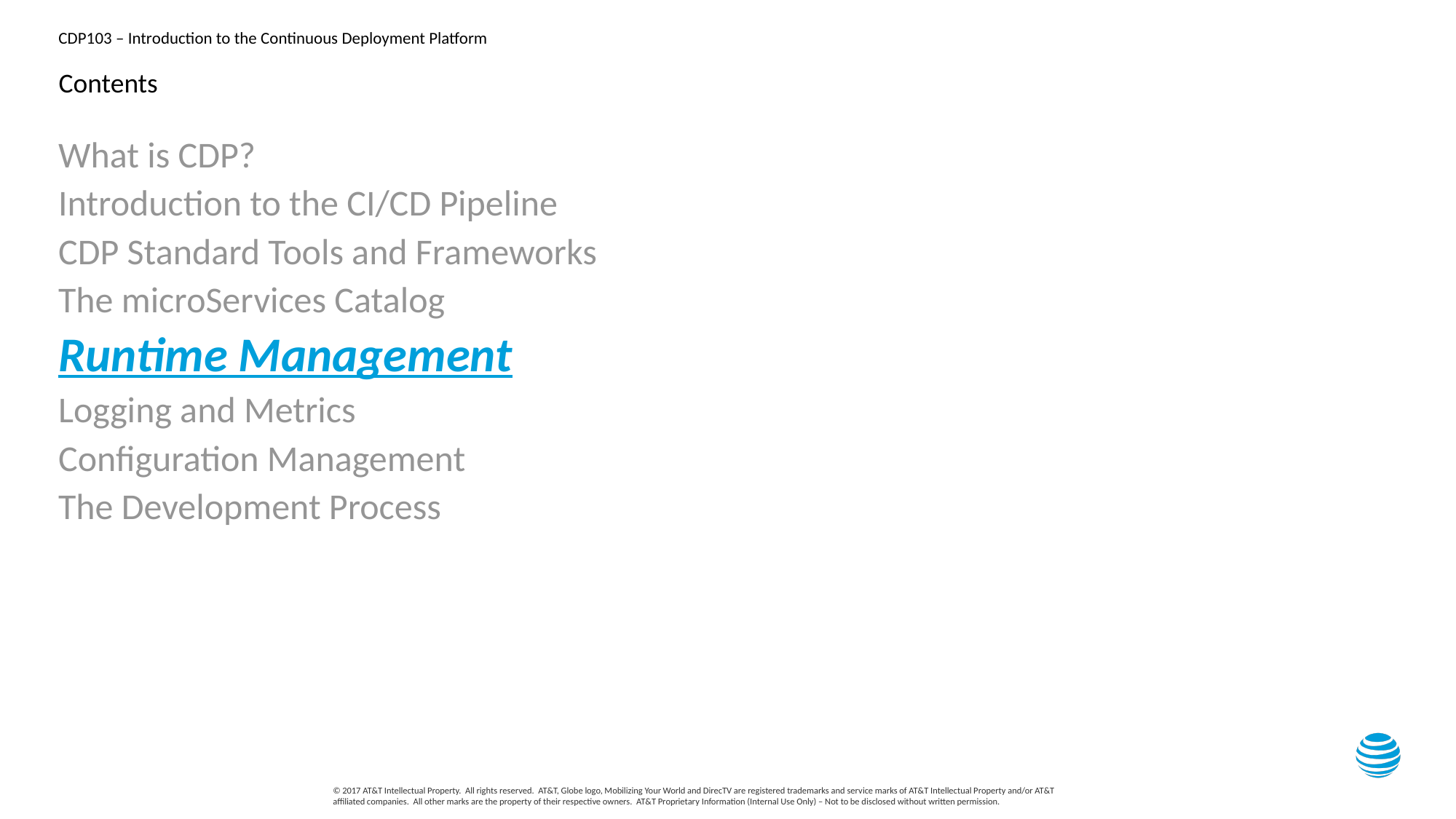

# Contents
What is CDP?
Introduction to the CI/CD Pipeline
CDP Standard Tools and Frameworks
The microServices Catalog
Runtime Management
Logging and Metrics
Configuration Management
The Development Process